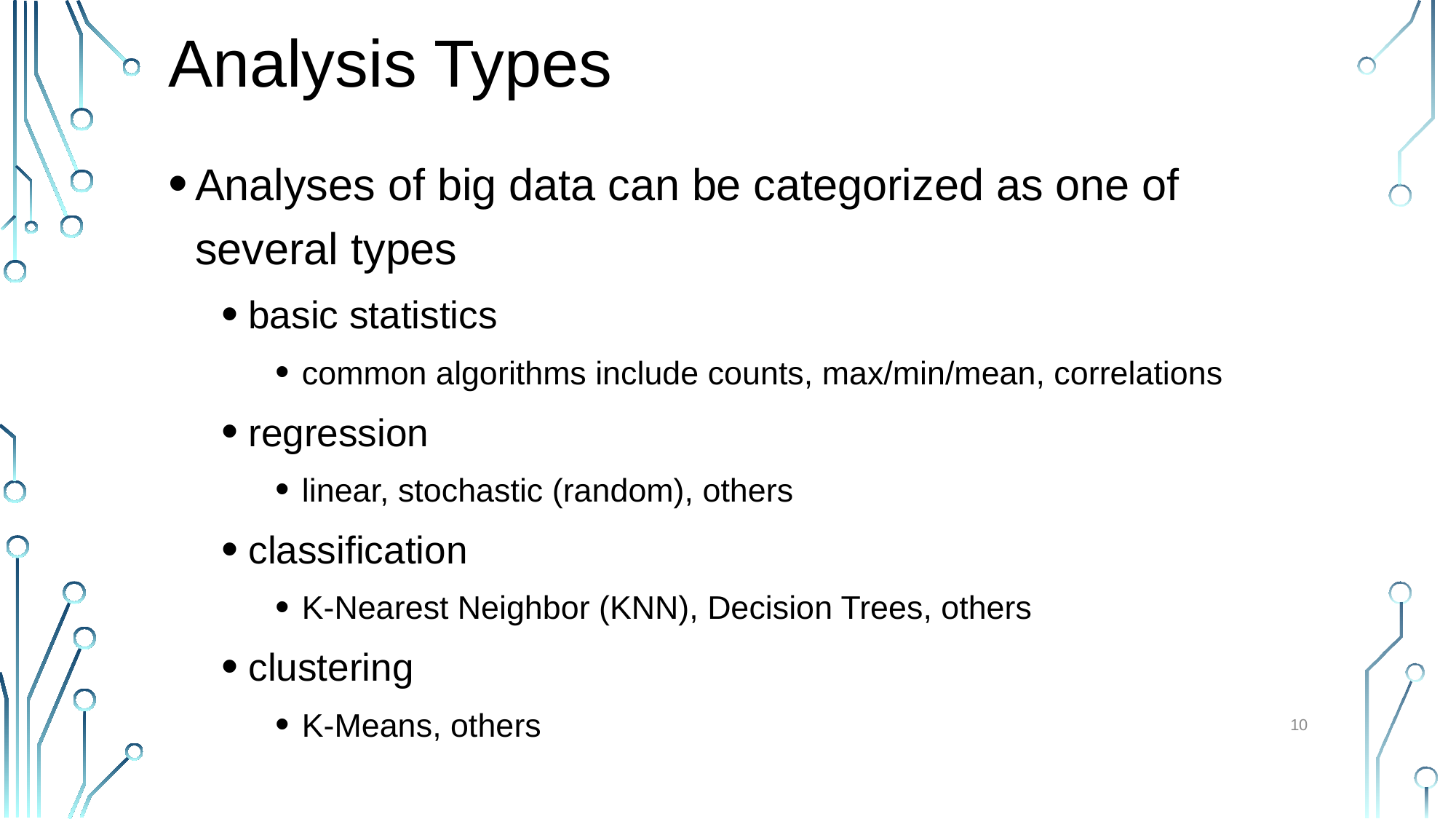

# Analysis Types
Analyses of big data can be categorized as one of several types
basic statistics
common algorithms include counts, max/min/mean, correlations
regression
linear, stochastic (random), others
classification
K-Nearest Neighbor (KNN), Decision Trees, others
clustering
K-Means, others

10